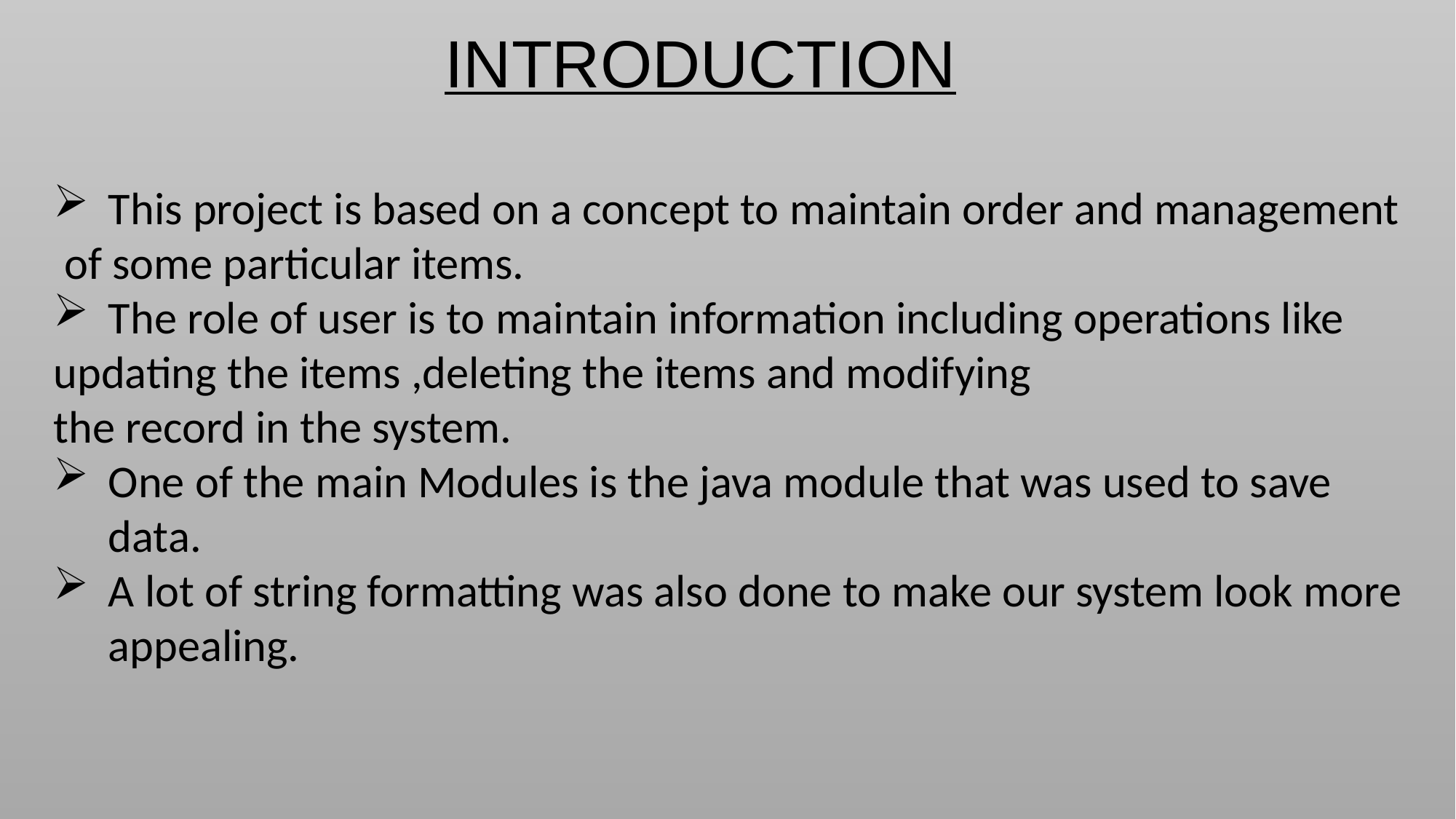

INTRODUCTION
This project is based on a concept to maintain order and management
 of some particular items.
The role of user is to maintain information including operations like
updating the items ,deleting the items and modifying
the record in the system.
One of the main Modules is the java module that was used to save data.
A lot of string formatting was also done to make our system look more appealing.